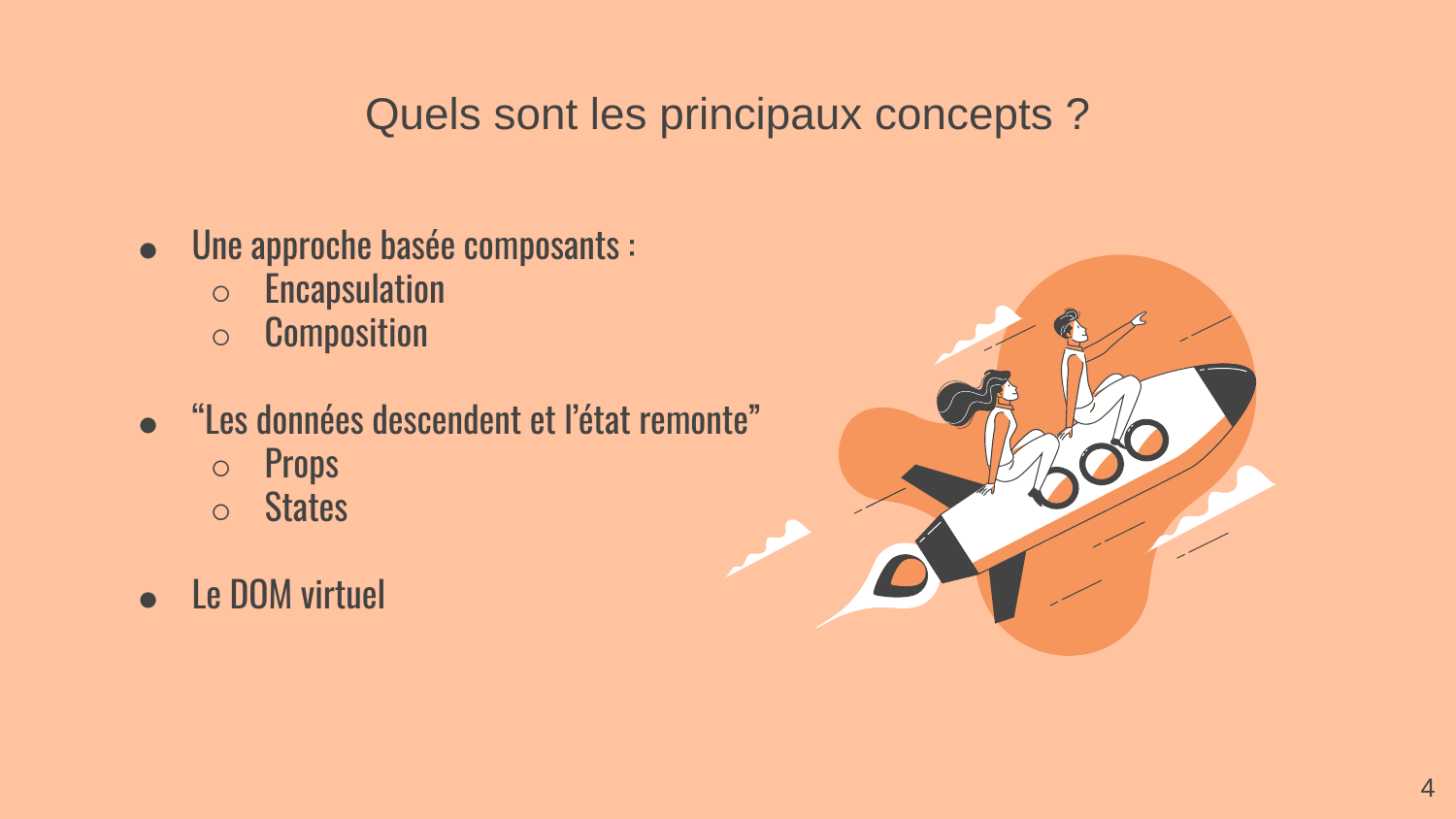

# Quels sont les principaux concepts ?

Une approche basée composants :
Encapsulation
Composition

“Les données descendent et l’état remonte”
Props
States

Le DOM virtuel
4